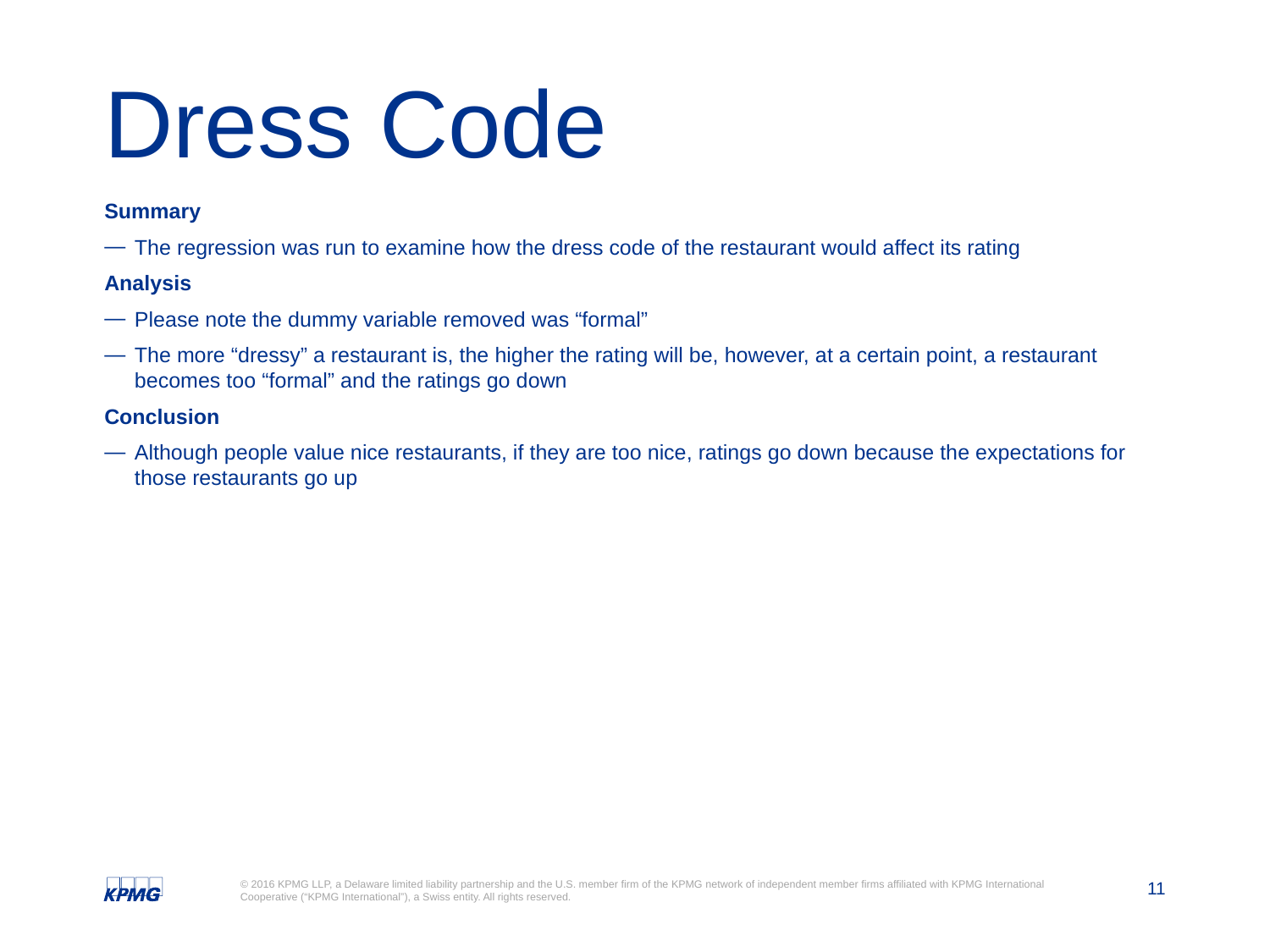

# Dress Code
Summary
The regression was run to examine how the dress code of the restaurant would affect its rating
Analysis
Please note the dummy variable removed was “formal”
The more “dressy” a restaurant is, the higher the rating will be, however, at a certain point, a restaurant becomes too “formal” and the ratings go down
Conclusion
Although people value nice restaurants, if they are too nice, ratings go down because the expectations for those restaurants go up